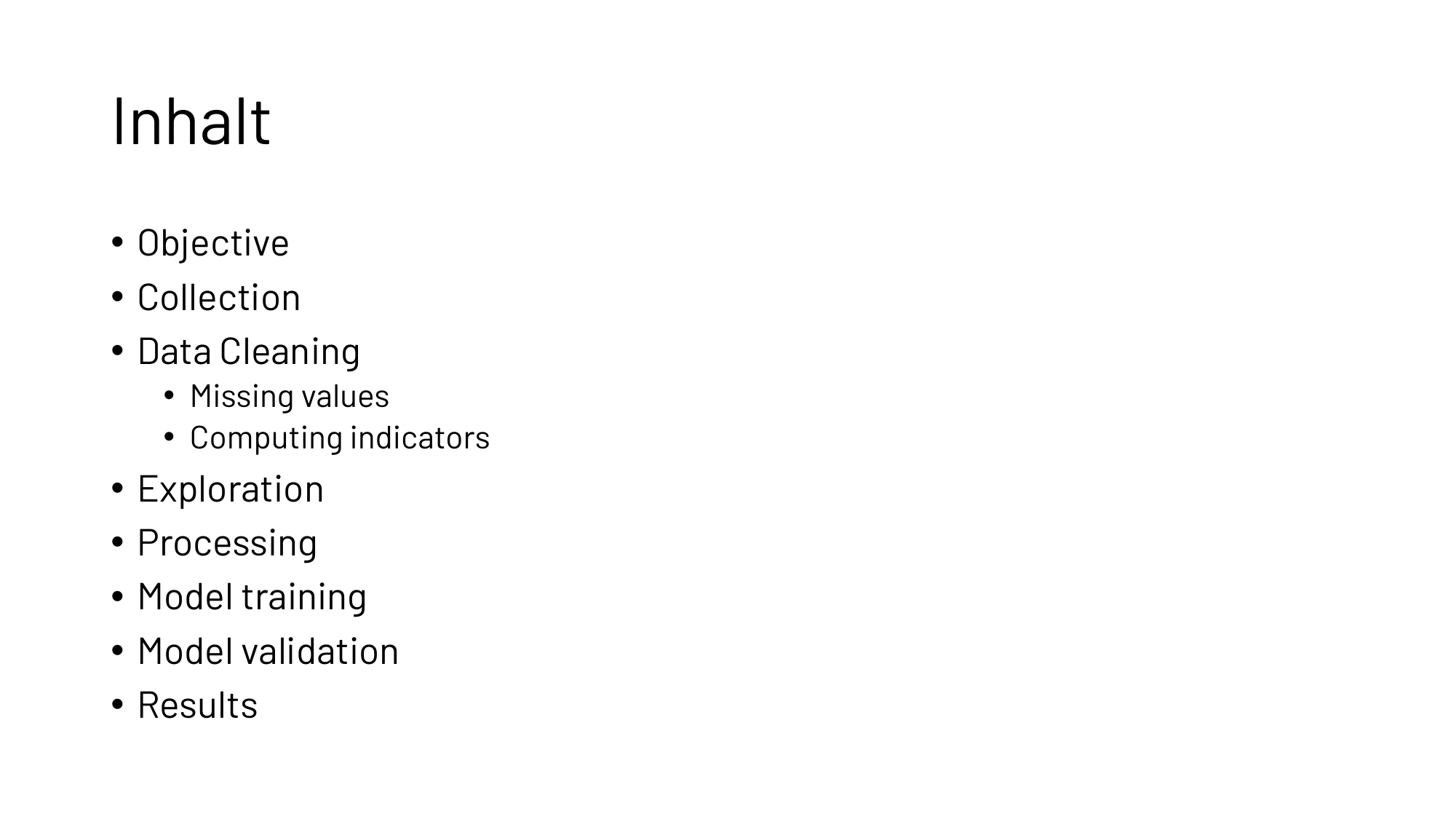

# Inhalt
Objective
Collection
Data Cleaning
Missing values
Computing indicators
Exploration
Processing
Model training
Model validation
Results